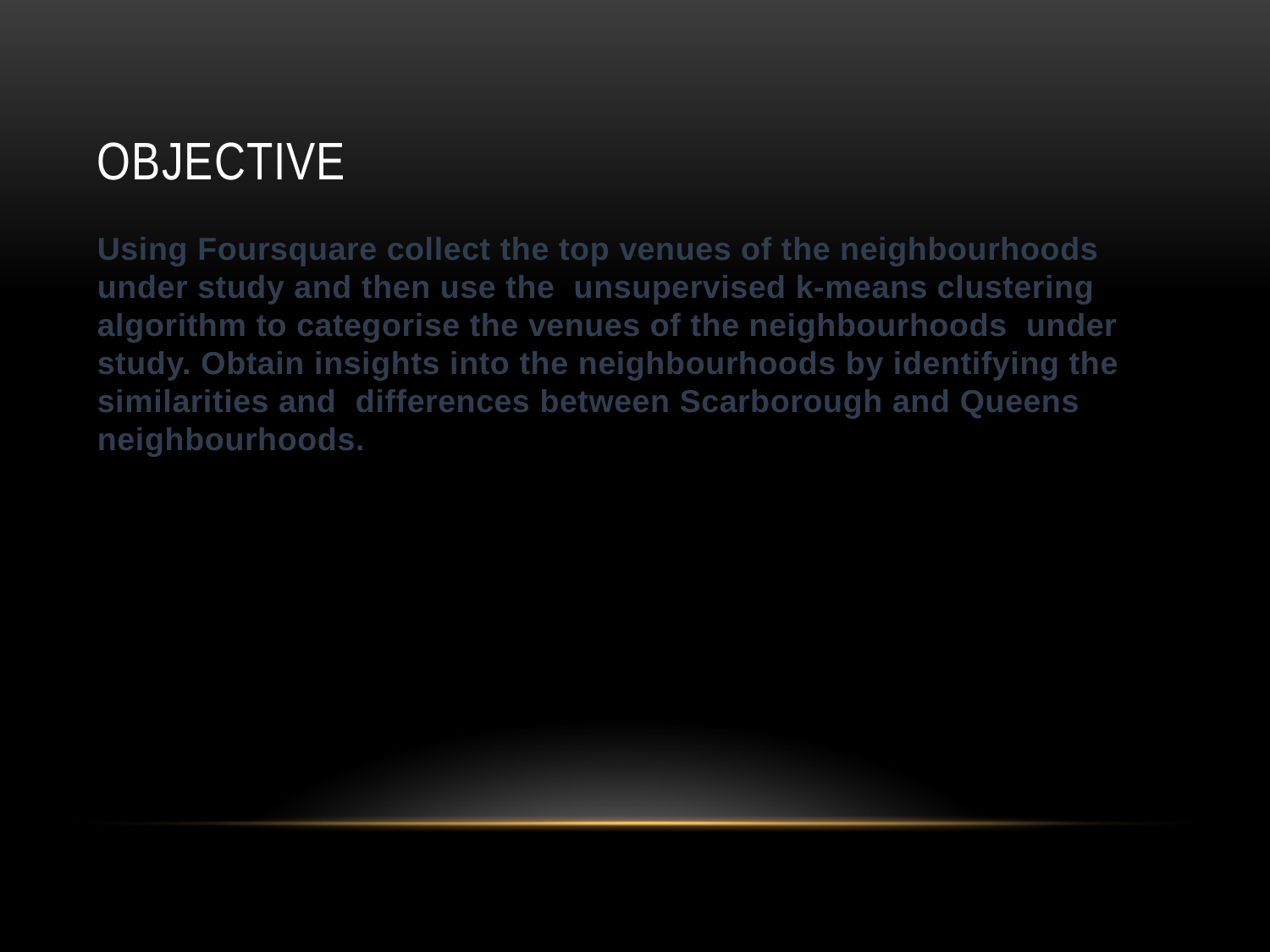

# Objective
Using Foursquare collect the top venues of the neighbourhoods under study and then use the  unsupervised k-means clustering algorithm to categorise the venues of the neighbourhoods  under study. Obtain insights into the neighbourhoods by identifying the similarities and  differences between Scarborough and Queens neighbourhoods.